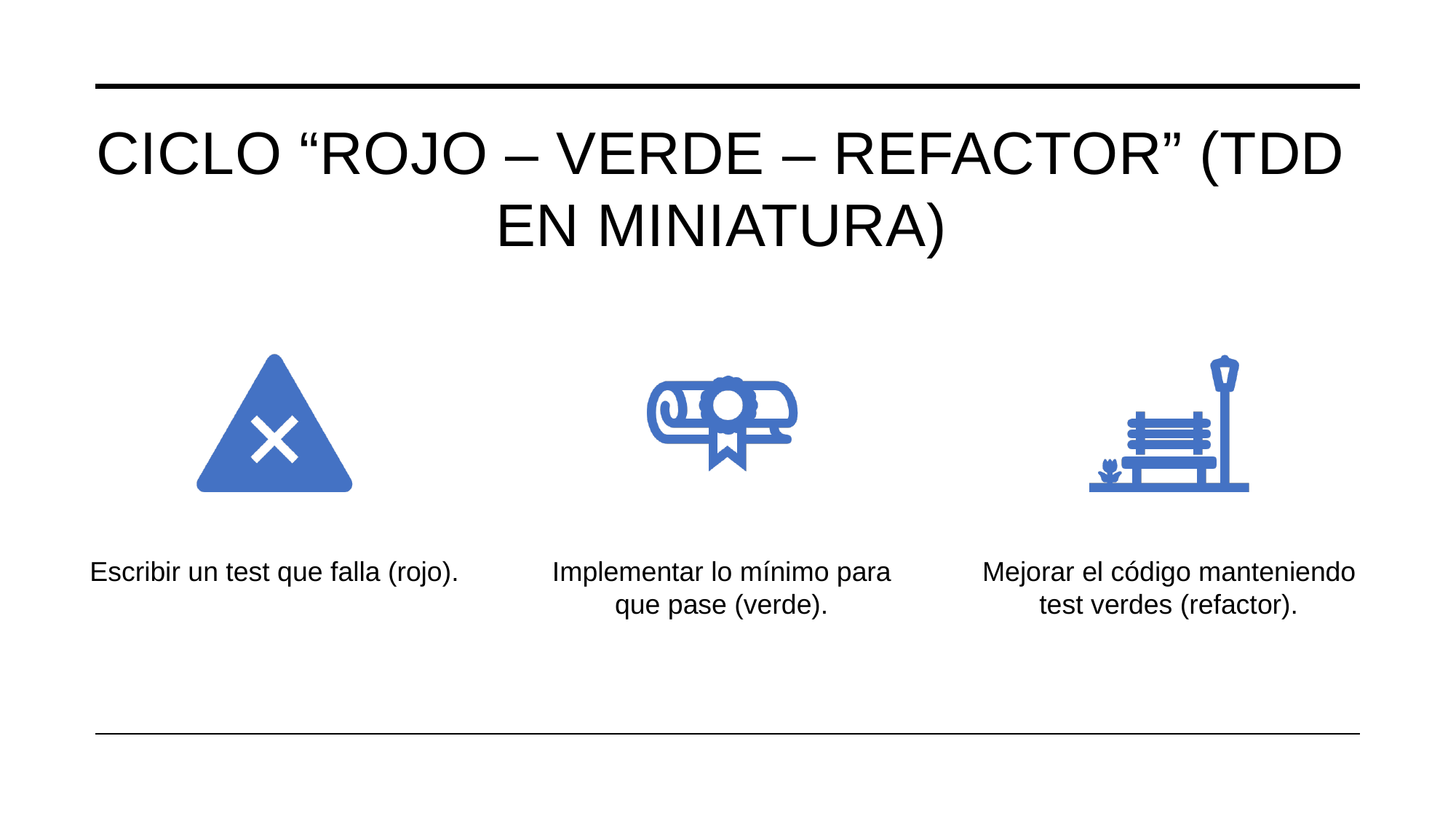

# Ciclo “rojo – verde – refactor” (tdd en miniatura)
Escribir un test que falla (rojo).
Implementar lo mínimo para que pase (verde).
Mejorar el código manteniendo test verdes (refactor).